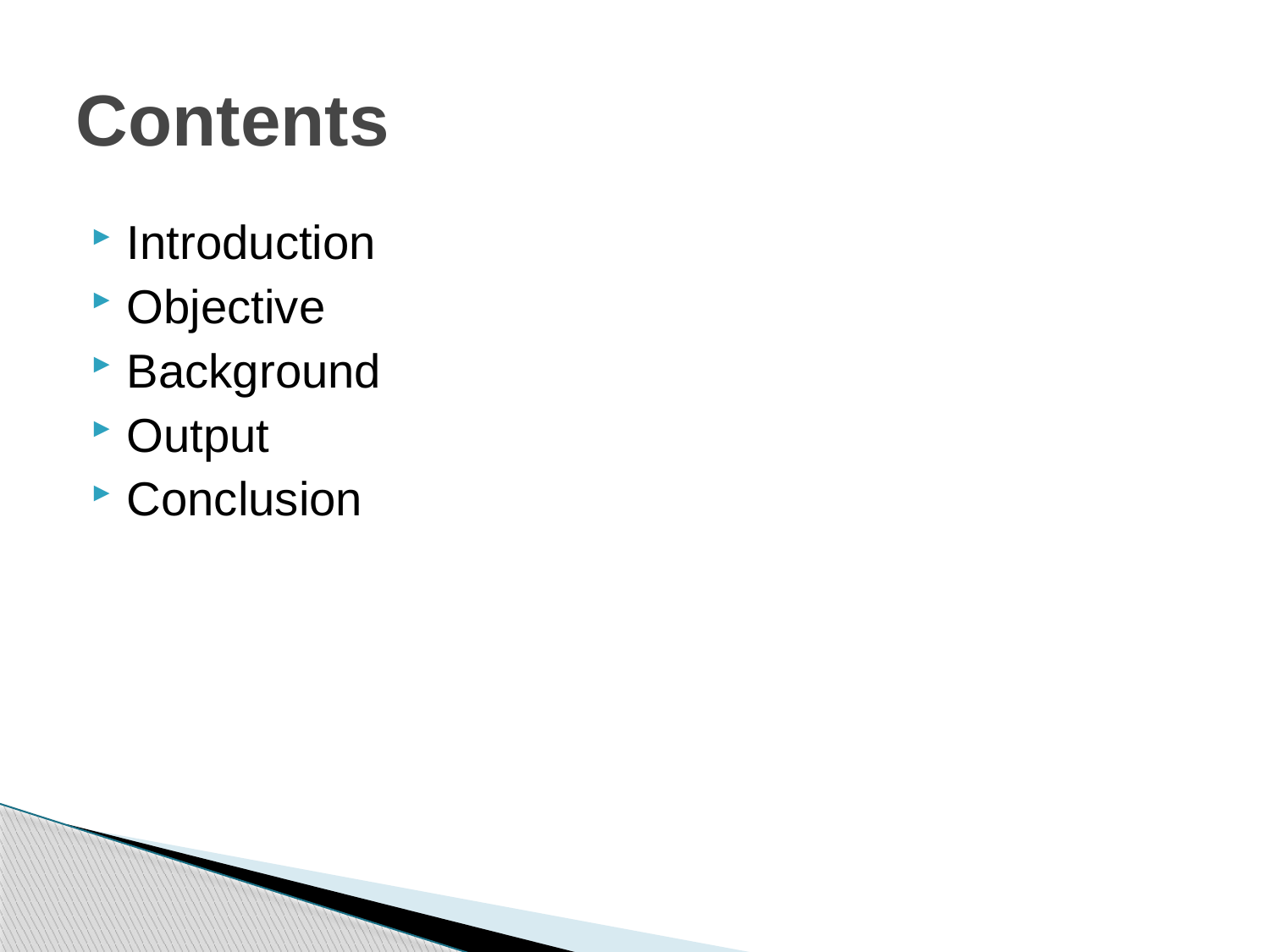

# Contents
Introduction
Objective
Background
Output
Conclusion